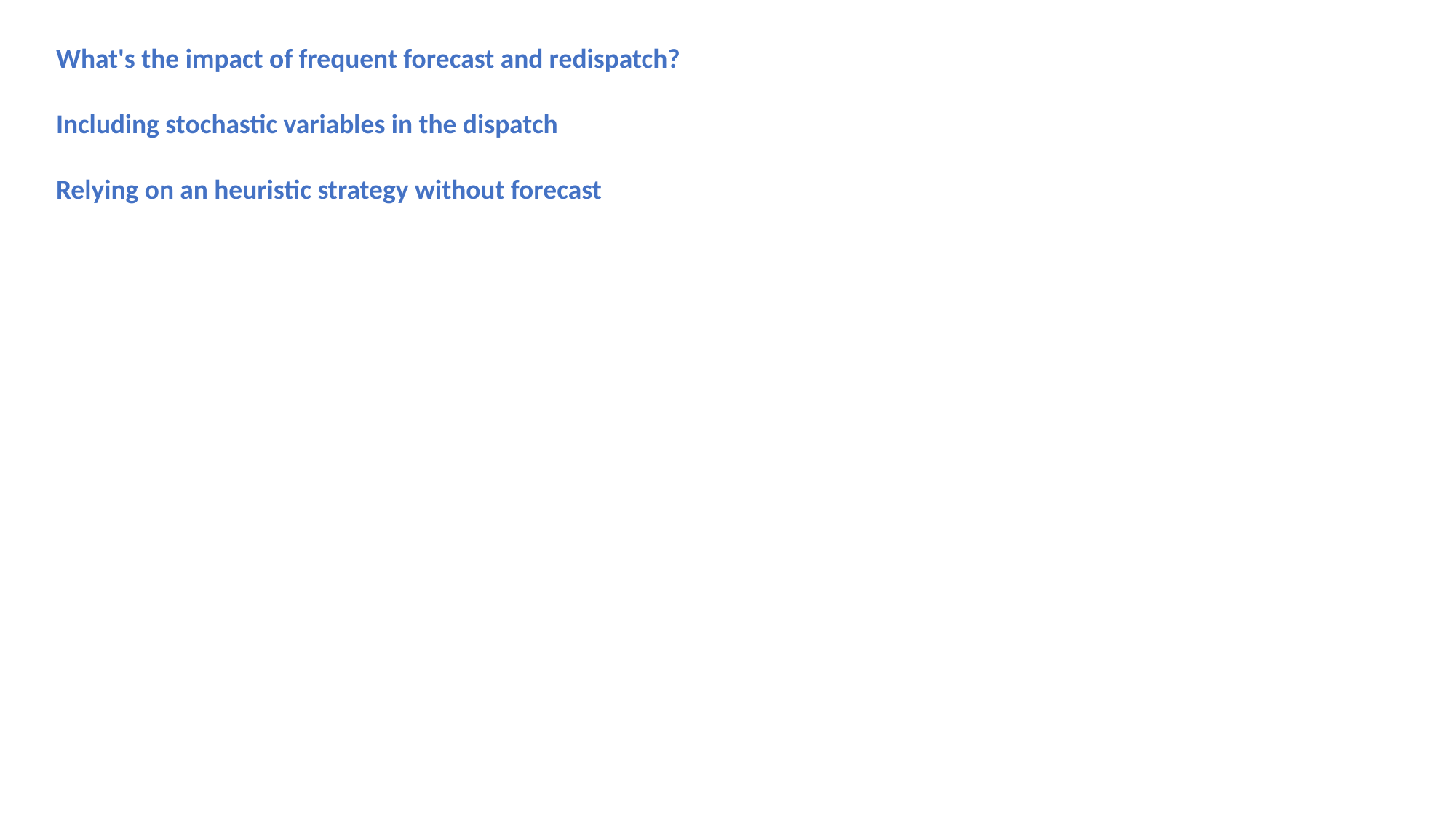

What's the impact of frequent forecast and redispatch?

Including stochastic variables in the dispatch

Relying on an heuristic strategy without forecast